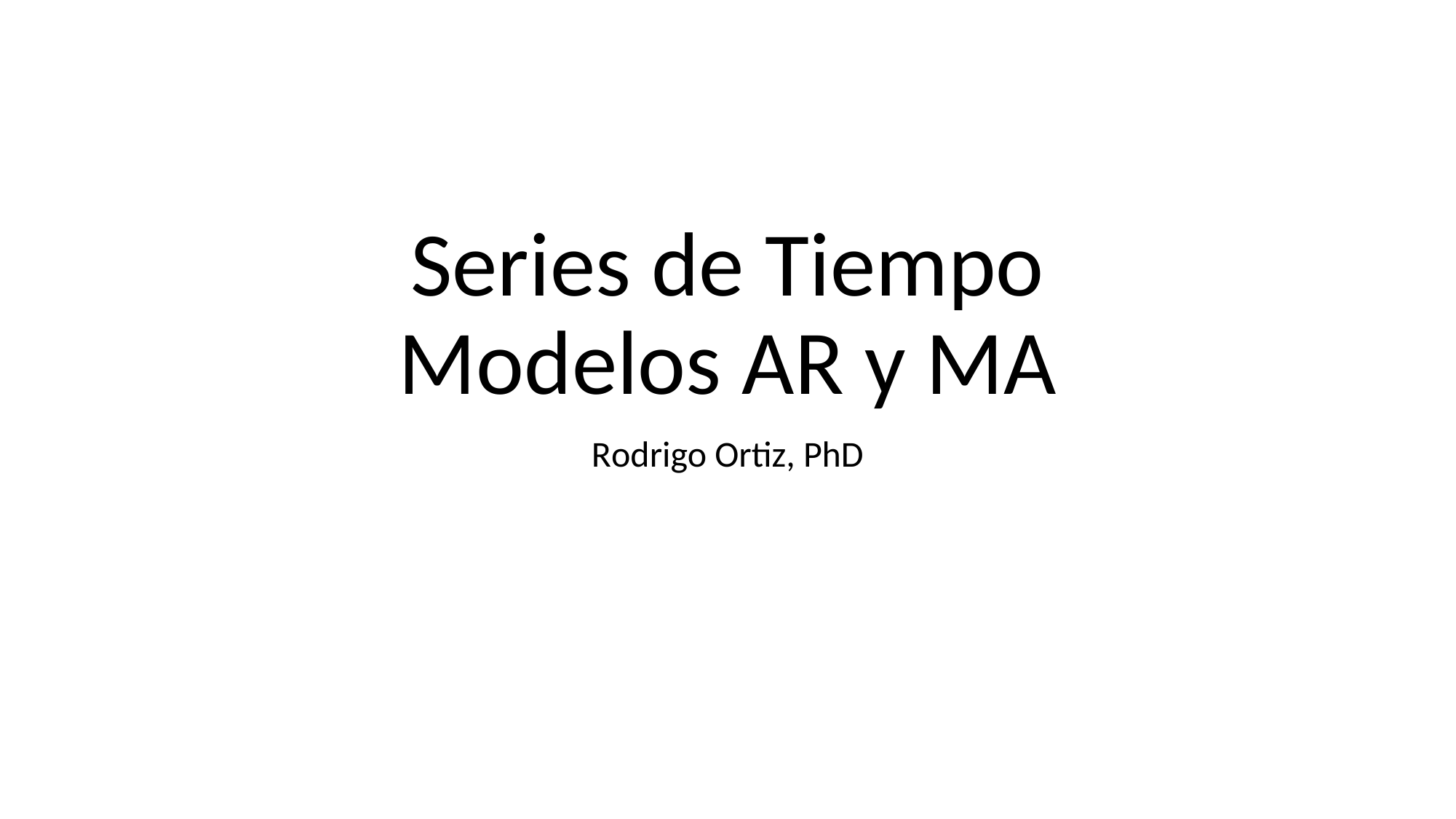

# Series de Tiempo Modelos AR y MA
Rodrigo Ortiz, PhD